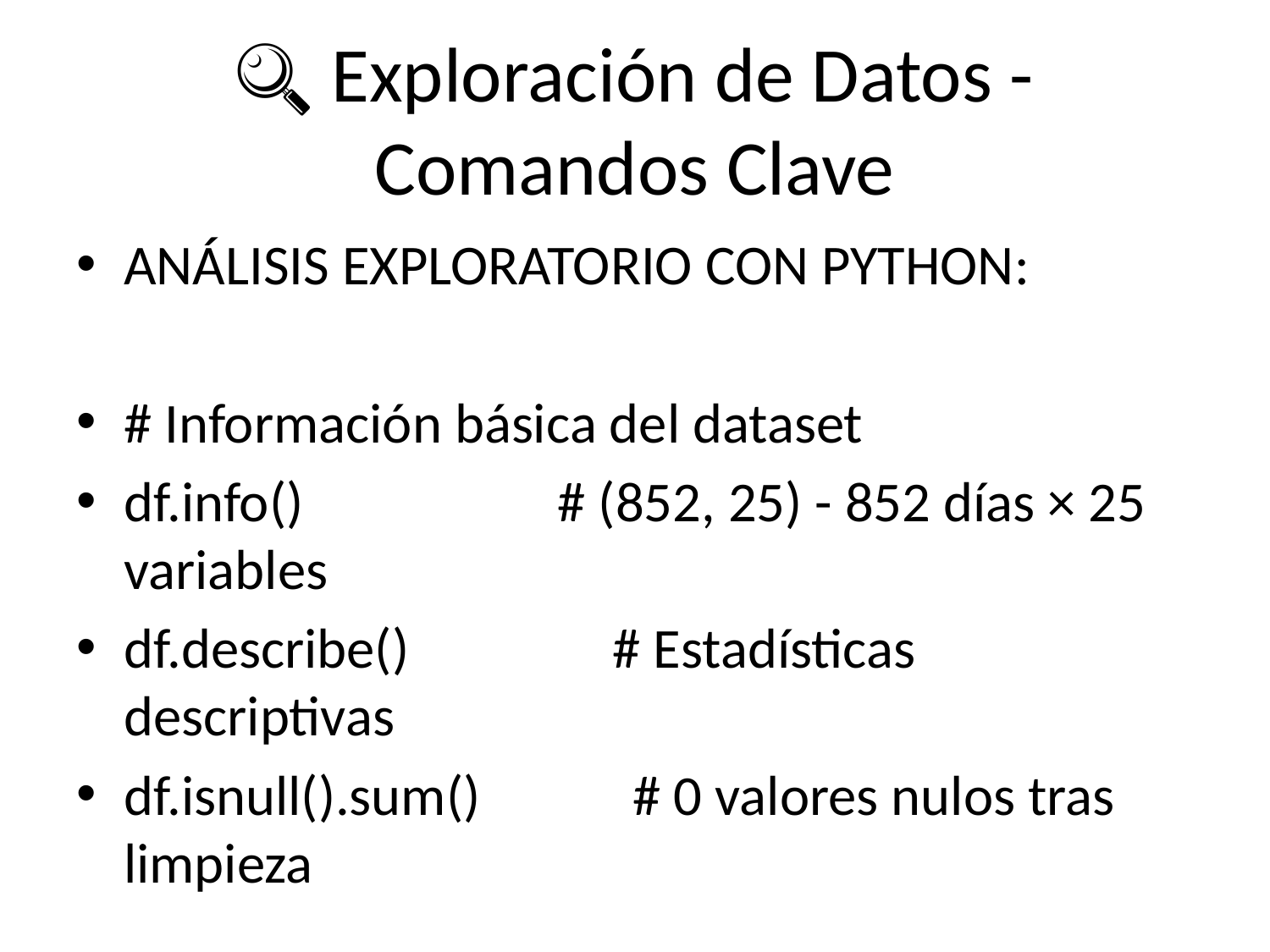

# 🔍 Exploración de Datos - Comandos Clave
ANÁLISIS EXPLORATORIO CON PYTHON:

# Información básica del dataset
df.info()                    # (852, 25) - 852 días × 25 variables
df.describe()                # Estadísticas descriptivas
df.isnull().sum()            # 0 valores nulos tras limpieza

# Análisis de la variable objetivo
df['LLUEVE'].value_counts()
# Resultado: 823 días secos (96.6%), 29 días lluviosos (3.4%)

# Correlaciones entre variables
correlation_matrix = df[['TEMP_MEAN','HUM_MEAN','PNM_MEAN','LLUEVE']].corr()
# Hallazgos clave:
# → HUM ↔ PNM: -0.45 (humedad alta = presión baja)
# → TEMP ↔ HUM: -0.32 (temperatura alta = humedad baja)
# → HUM ↔ LLUEVE: +0.28 (humedad alta favorece lluvia)

VISUALIZACIONES GENERADAS:
✓ Series temporales por estación (4 variables × 2 estaciones)
✓ Histogramas de distribución con kde=True
✓ Boxplots comparativos entre CHAPELCO y NEUQUEN
✓ Windrose para análisis direccional del viento
✓ Heatmaps de correlación generales y por estación